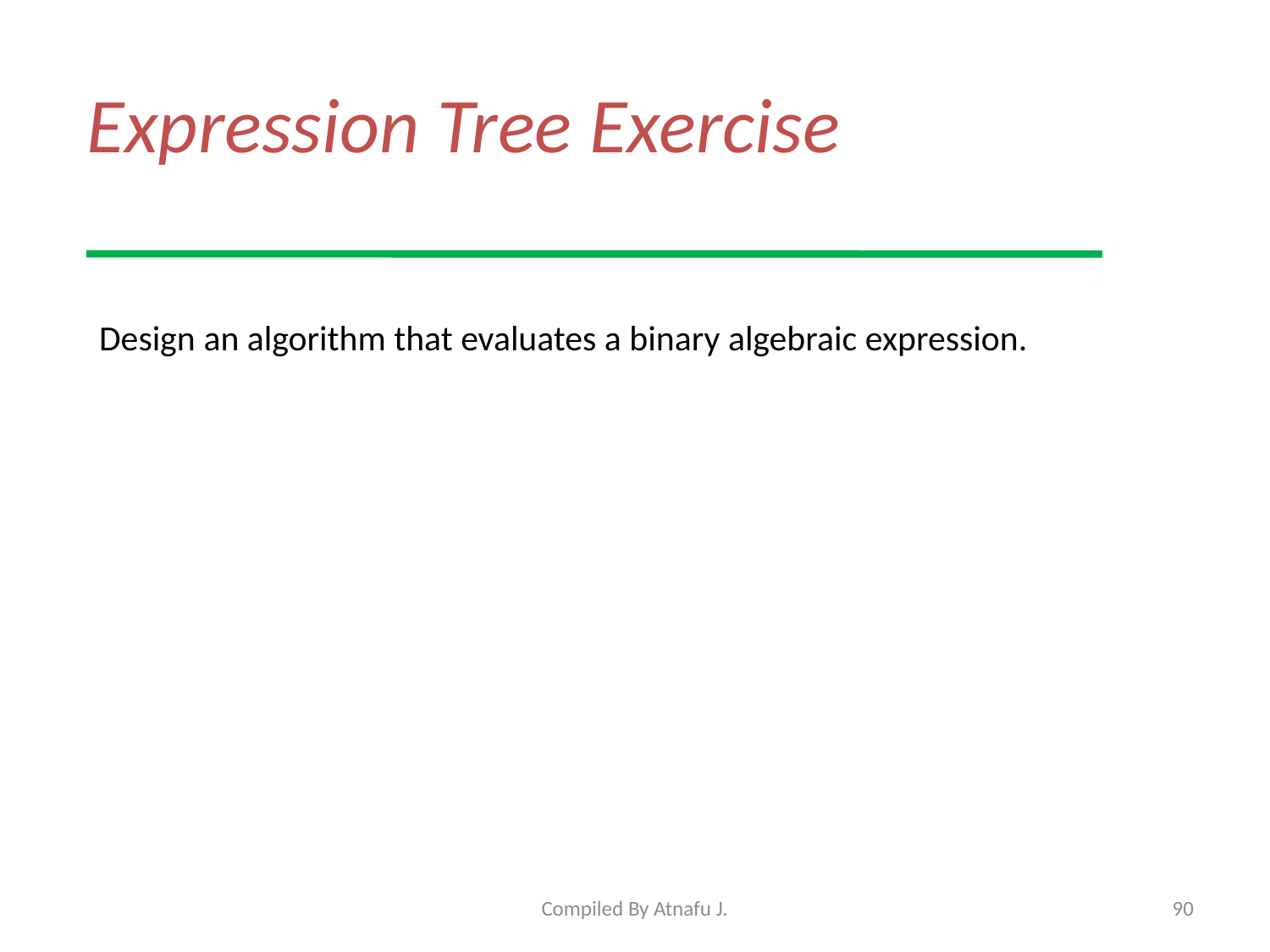

# Expression Tree Exercise
Design an algorithm that evaluates a binary algebraic expression.
Compiled By Atnafu J.
90